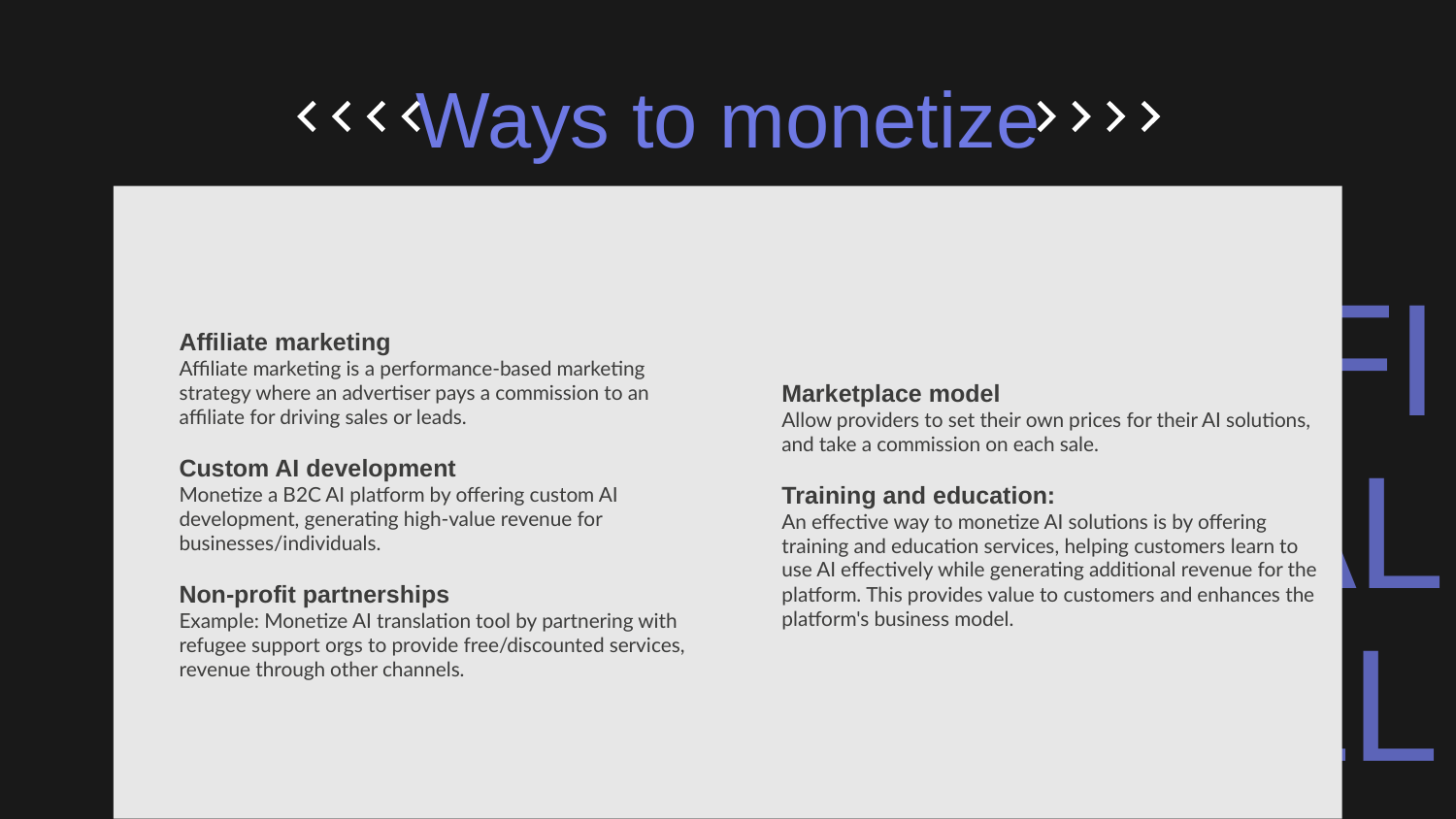

# Ways to monetize

Affiliate marketing
Affiliate marketing is a performance-based marketing strategy where an advertiser pays a commission to an affiliate for driving sales or leads.

Custom AI development
Monetize a B2C AI platform by offering custom AI development, generating high-value revenue for businesses/individuals.

Non-profit partnerships
Example: Monetize AI translation tool by partnering with refugee support orgs to provide free/discounted services, revenue through other channels.
Marketplace model
Allow providers to set their own prices for their AI solutions, and take a commission on each sale.

Training and education:
An effective way to monetize AI solutions is by offering training and education services, helping customers learn to use AI effectively while generating additional revenue for the platform. This provides value to customers and enhances the platform's business model.